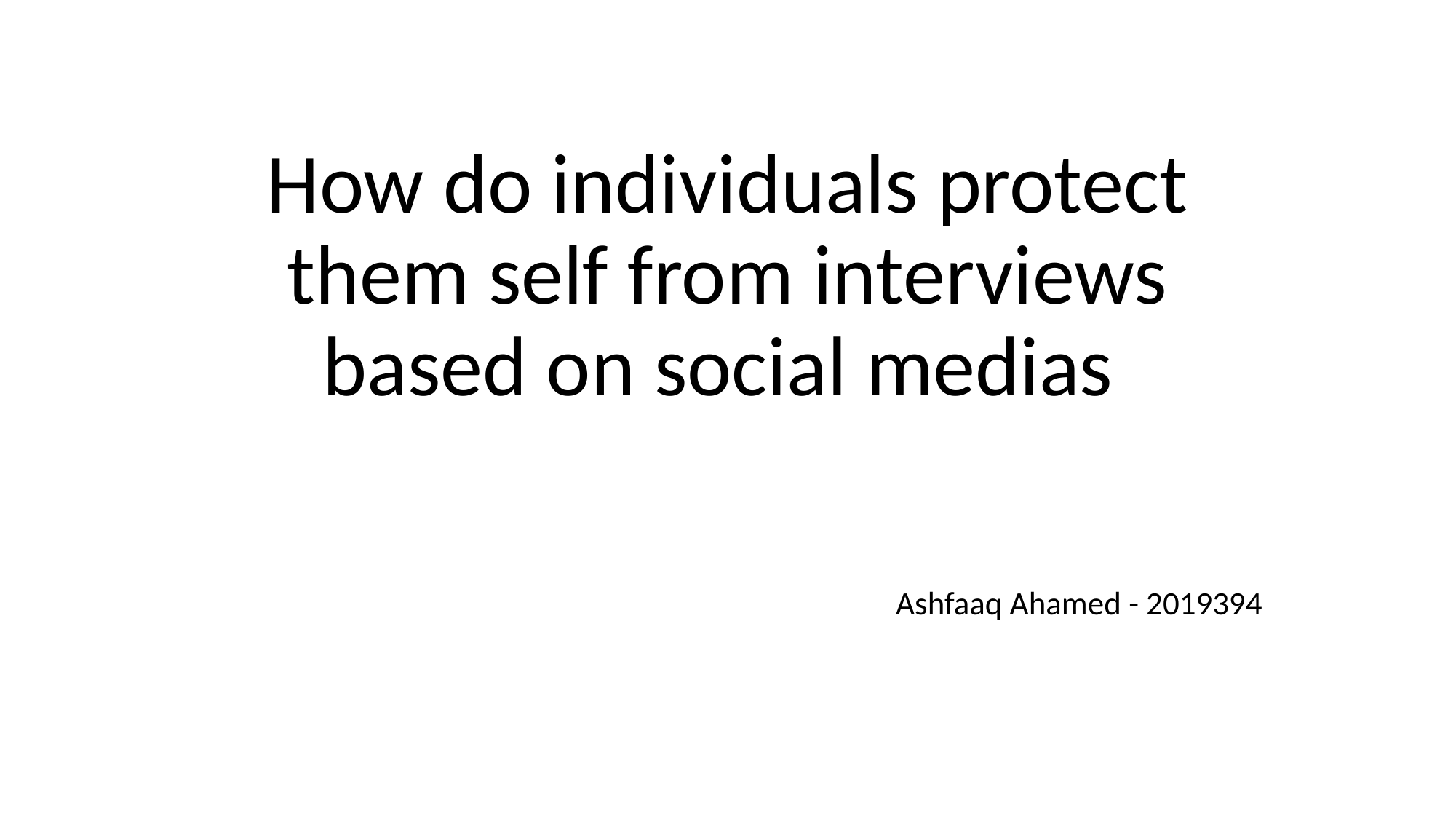

# How do individuals protect them self from interviews based on social medias

Ashfaaq Ahamed - 2019394